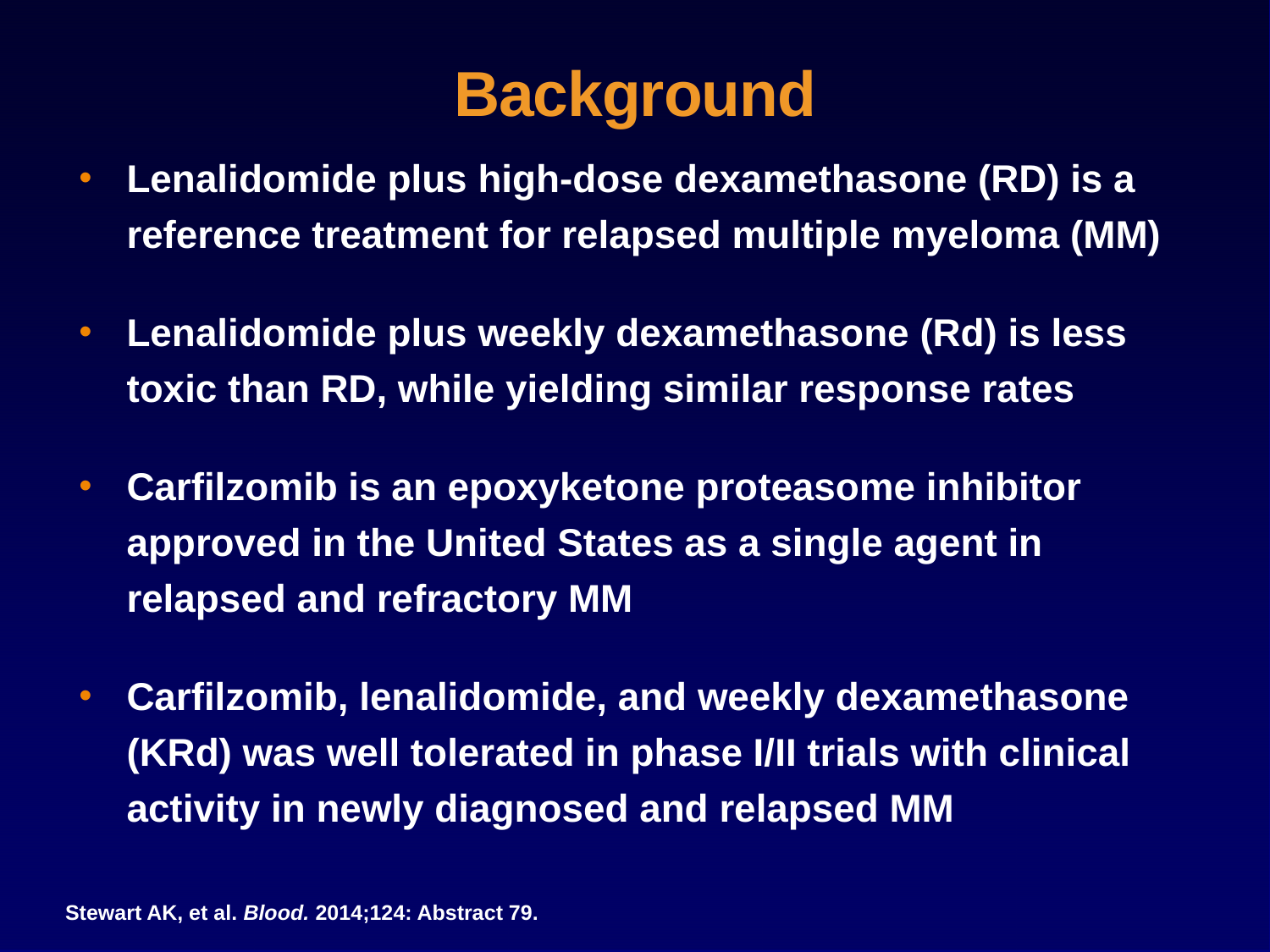

# Background

Lenalidomide plus high-dose dexamethasone (RD) is a reference treatment for relapsed multiple myeloma (MM)
Lenalidomide plus weekly dexamethasone (Rd) is less toxic than RD, while yielding similar response rates
Carfilzomib is an epoxyketone proteasome inhibitor approved in the United States as a single agent in relapsed and refractory MM
Carfilzomib, lenalidomide, and weekly dexamethasone (KRd) was well tolerated in phase I/II trials with clinical activity in newly diagnosed and relapsed MM

Stewart AK, et al. Blood. 2014;124: Abstract 79.